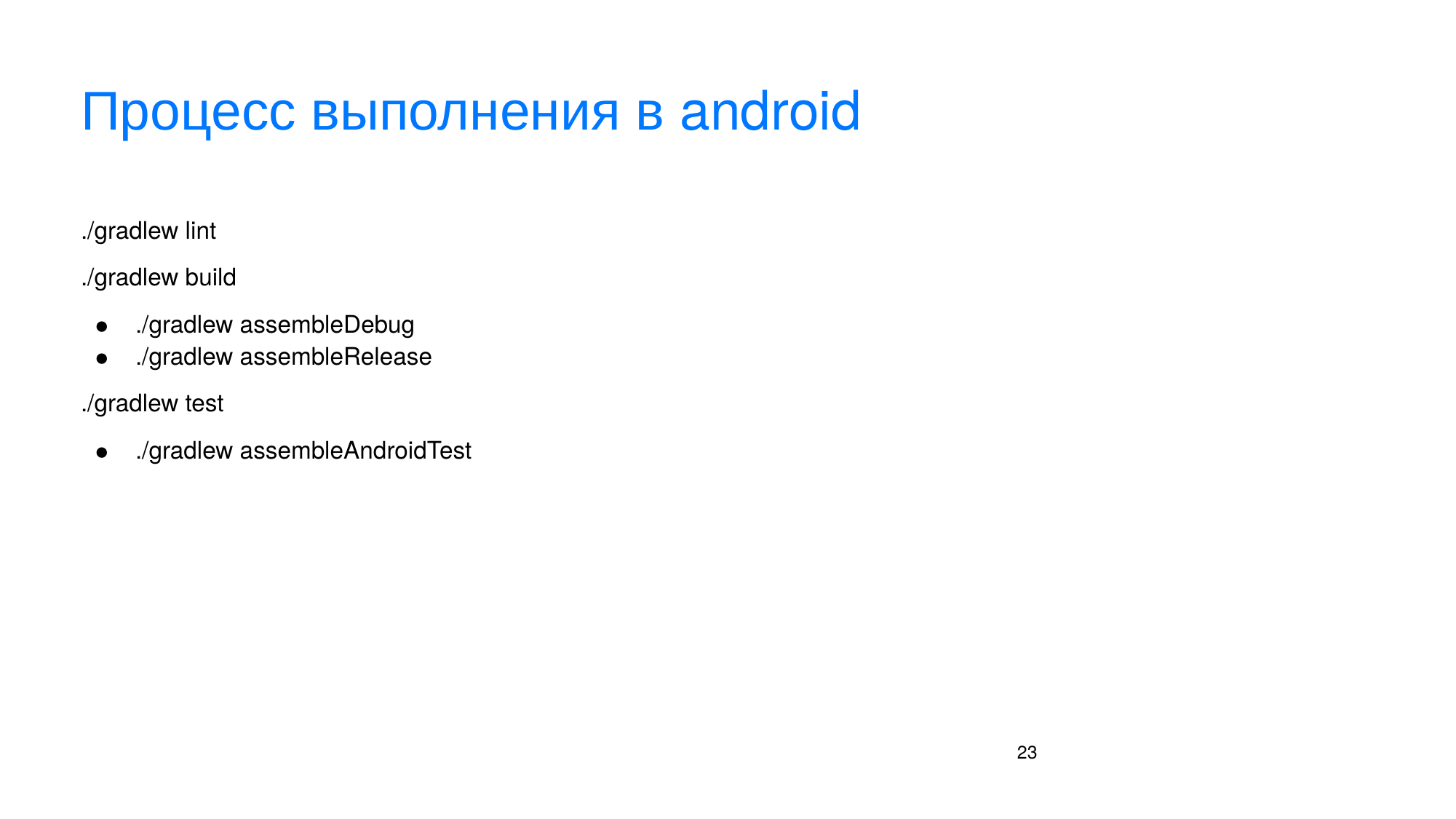

# Процесс выполнения в android

./gradlew lint
./gradlew build
./gradlew assembleDebug
./gradlew assembleRelease
./gradlew test
./gradlew assembleAndroidTest

23